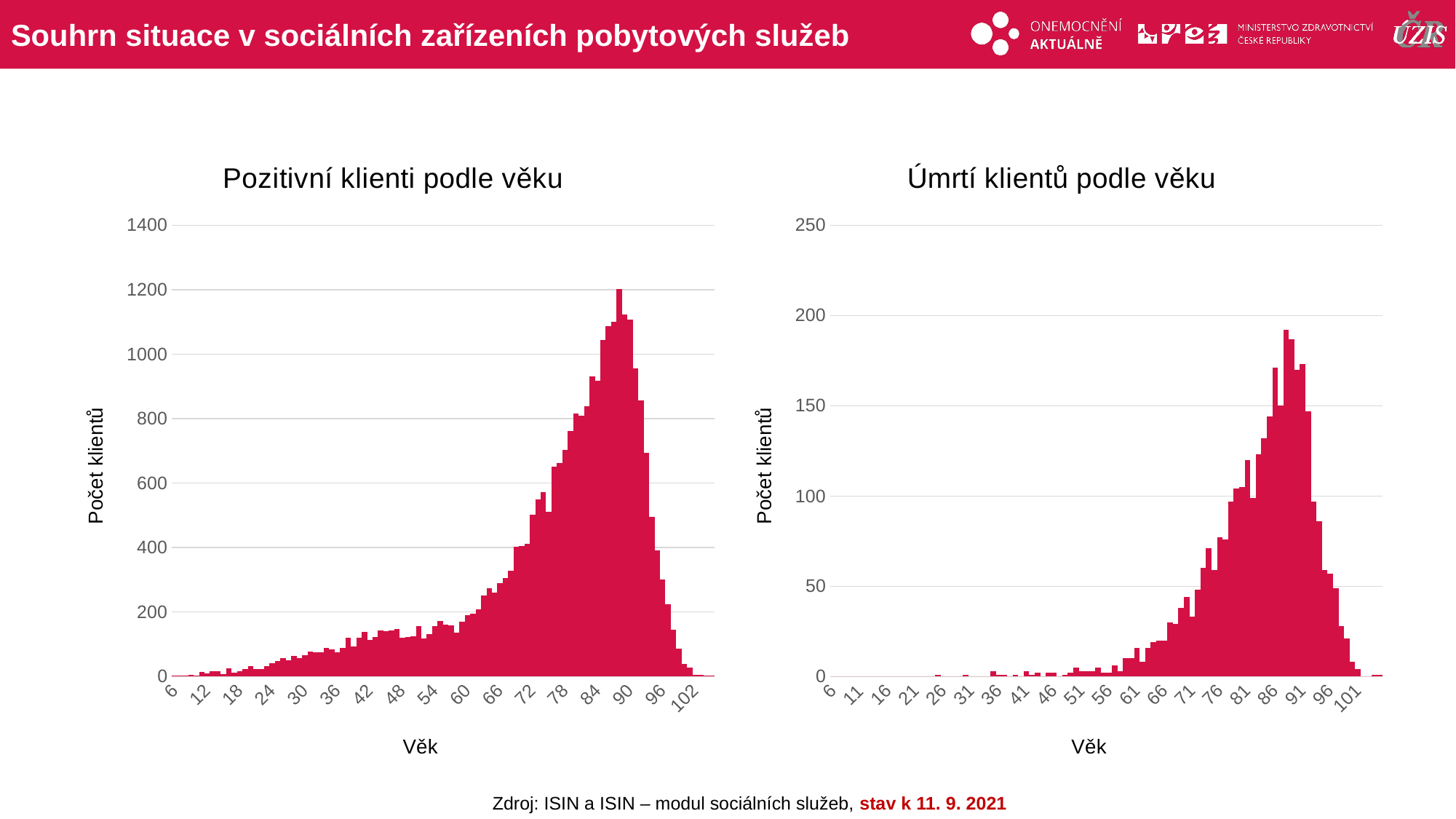

# Souhrn situace v sociálních zařízeních pobytových služeb

### Chart: Úmrtí klientů podle věku

| Category | Počet klientů |
|---|---|
| 6 | 0.0 |
| 7 | 0.0 |
| 8 | 0.0 |
| 9 | 0.0 |
| 10 | 0.0 |
| 11 | 0.0 |
| 12 | 0.0 |
| 13 | 0.0 |
| 14 | 0.0 |
| 15 | 0.0 |
| 16 | 0.0 |
| 17 | 0.0 |
| 18 | 0.0 |
| 19 | 0.0 |
| 20 | 0.0 |
| 21 | 0.0 |
| 22 | 0.0 |
| 23 | 0.0 |
| 24 | 0.0 |
| 25 | 1.0 |
| 26 | 0.0 |
| 27 | 0.0 |
| 28 | 0.0 |
| 29 | 0.0 |
| 30 | 1.0 |
| 31 | 0.0 |
| 32 | 0.0 |
| 33 | 0.0 |
| 34 | 0.0 |
| 35 | 3.0 |
| 36 | 1.0 |
| 37 | 1.0 |
| 38 | 0.0 |
| 39 | 1.0 |
| 40 | 0.0 |
| 41 | 3.0 |
| 42 | 1.0 |
| 43 | 2.0 |
| 44 | 0.0 |
| 45 | 2.0 |
| 46 | 2.0 |
| 47 | 0.0 |
| 48 | 1.0 |
| 49 | 2.0 |
| 50 | 5.0 |
| 51 | 3.0 |
| 52 | 3.0 |
| 53 | 3.0 |
| 54 | 5.0 |
| 55 | 2.0 |
| 56 | 2.0 |
| 57 | 6.0 |
| 58 | 3.0 |
| 59 | 10.0 |
| 60 | 10.0 |
| 61 | 16.0 |
| 62 | 8.0 |
| 63 | 16.0 |
| 64 | 19.0 |
| 65 | 20.0 |
| 66 | 20.0 |
| 67 | 30.0 |
| 68 | 29.0 |
| 69 | 38.0 |
| 70 | 44.0 |
| 71 | 33.0 |
| 72 | 48.0 |
| 73 | 60.0 |
| 74 | 71.0 |
| 75 | 59.0 |
| 76 | 77.0 |
| 77 | 76.0 |
| 78 | 97.0 |
| 79 | 104.0 |
| 80 | 105.0 |
| 81 | 120.0 |
| 82 | 99.0 |
| 83 | 123.0 |
| 84 | 132.0 |
| 85 | 144.0 |
| 86 | 171.0 |
| 87 | 150.0 |
| 88 | 192.0 |
| 89 | 187.0 |
| 90 | 170.0 |
| 91 | 173.0 |
| 92 | 147.0 |
| 93 | 97.0 |
| 94 | 86.0 |
| 95 | 59.0 |
| 96 | 57.0 |
| 97 | 49.0 |
| 98 | 28.0 |
| 99 | 21.0 |
| 100 | 8.0 |
| 101 | 4.0 |
| 102 | 0.0 |
| 103 | 0.0 |
| 104 | 1.0 |
| 107 | 1.0 |

### Chart: Pozitivní klienti podle věku

| Category | Sloupec2 |
|---|---|
| 6 | 2.0 |
| 7 | 3.0 |
| 8 | 3.0 |
| 9 | 5.0 |
| 10 | 2.0 |
| 11 | 13.0 |
| 12 | 10.0 |
| 13 | 16.0 |
| 14 | 16.0 |
| 15 | 8.0 |
| 16 | 26.0 |
| 17 | 12.0 |
| 18 | 17.0 |
| 19 | 22.0 |
| 20 | 32.0 |
| 21 | 24.0 |
| 22 | 22.0 |
| 23 | 32.0 |
| 24 | 41.0 |
| 25 | 47.0 |
| 26 | 57.0 |
| 27 | 51.0 |
| 28 | 64.0 |
| 29 | 56.0 |
| 30 | 66.0 |
| 31 | 77.0 |
| 32 | 74.0 |
| 33 | 76.0 |
| 34 | 89.0 |
| 35 | 83.0 |
| 36 | 75.0 |
| 37 | 89.0 |
| 38 | 119.0 |
| 39 | 93.0 |
| 40 | 119.0 |
| 41 | 139.0 |
| 42 | 114.0 |
| 43 | 122.0 |
| 44 | 142.0 |
| 45 | 140.0 |
| 46 | 142.0 |
| 47 | 147.0 |
| 48 | 120.0 |
| 49 | 123.0 |
| 50 | 125.0 |
| 51 | 156.0 |
| 52 | 117.0 |
| 53 | 131.0 |
| 54 | 156.0 |
| 55 | 172.0 |
| 56 | 160.0 |
| 57 | 158.0 |
| 58 | 136.0 |
| 59 | 169.0 |
| 60 | 190.0 |
| 61 | 195.0 |
| 62 | 208.0 |
| 63 | 252.0 |
| 64 | 274.0 |
| 65 | 260.0 |
| 66 | 290.0 |
| 67 | 305.0 |
| 68 | 327.0 |
| 69 | 403.0 |
| 70 | 405.0 |
| 71 | 412.0 |
| 72 | 501.0 |
| 73 | 549.0 |
| 74 | 571.0 |
| 75 | 512.0 |
| 76 | 652.0 |
| 77 | 663.0 |
| 78 | 703.0 |
| 79 | 761.0 |
| 80 | 817.0 |
| 81 | 809.0 |
| 82 | 839.0 |
| 83 | 932.0 |
| 84 | 918.0 |
| 85 | 1045.0 |
| 86 | 1088.0 |
| 87 | 1100.0 |
| 88 | 1203.0 |
| 89 | 1124.0 |
| 90 | 1107.0 |
| 91 | 955.0 |
| 92 | 856.0 |
| 93 | 694.0 |
| 94 | 496.0 |
| 95 | 392.0 |
| 96 | 301.0 |
| 97 | 225.0 |
| 98 | 145.0 |
| 99 | 87.0 |
| 100 | 39.0 |
| 101 | 27.0 |
| 102 | 6.0 |
| 103 | 4.0 |
| 104 | 3.0 |
| 107 | 2.0 |
Zdroj: ISIN a ISIN – modul sociálních služeb, stav k 11. 9. 2021